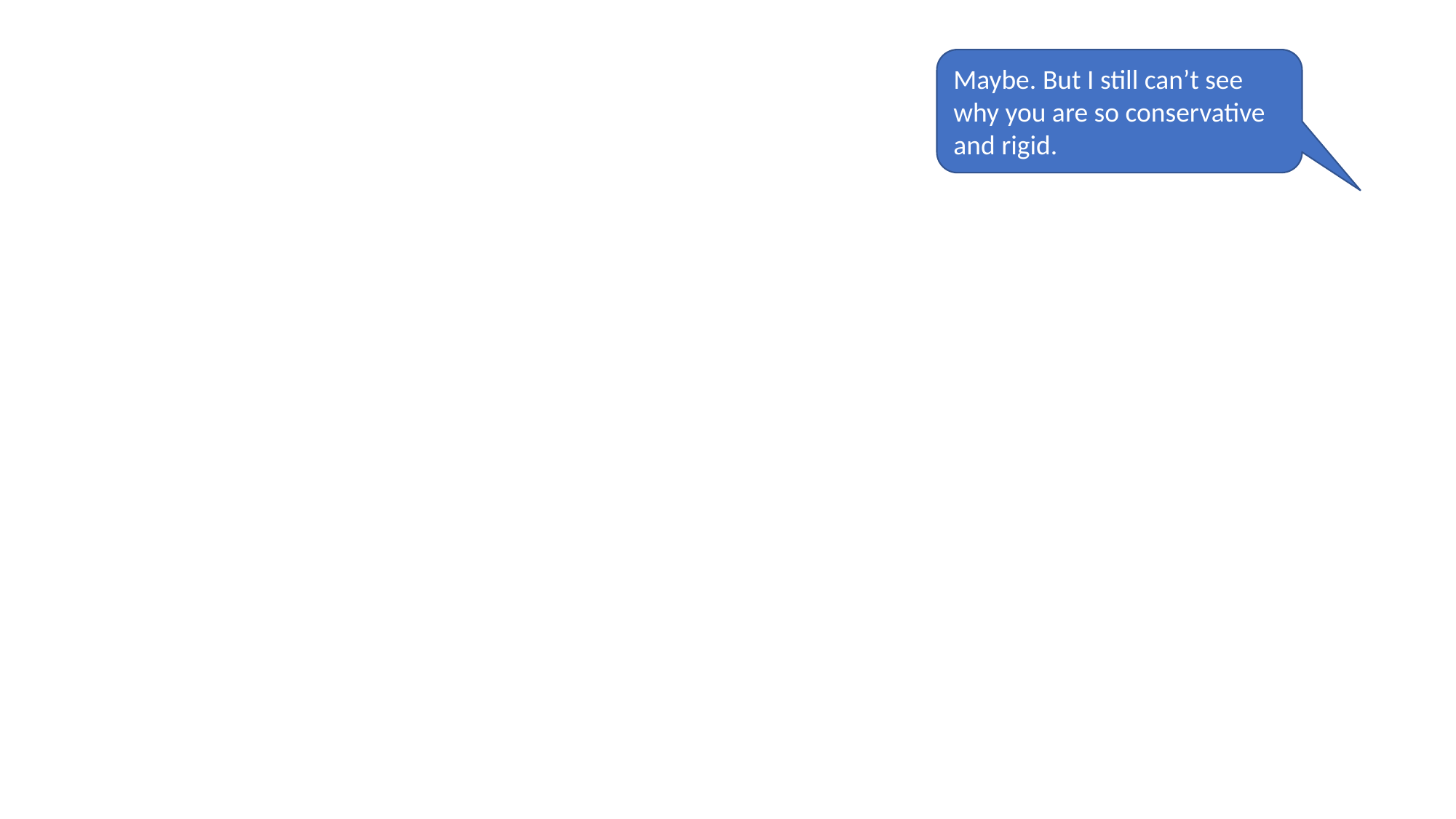

#
Maybe. But I still can’t see why you are so conservative and rigid.